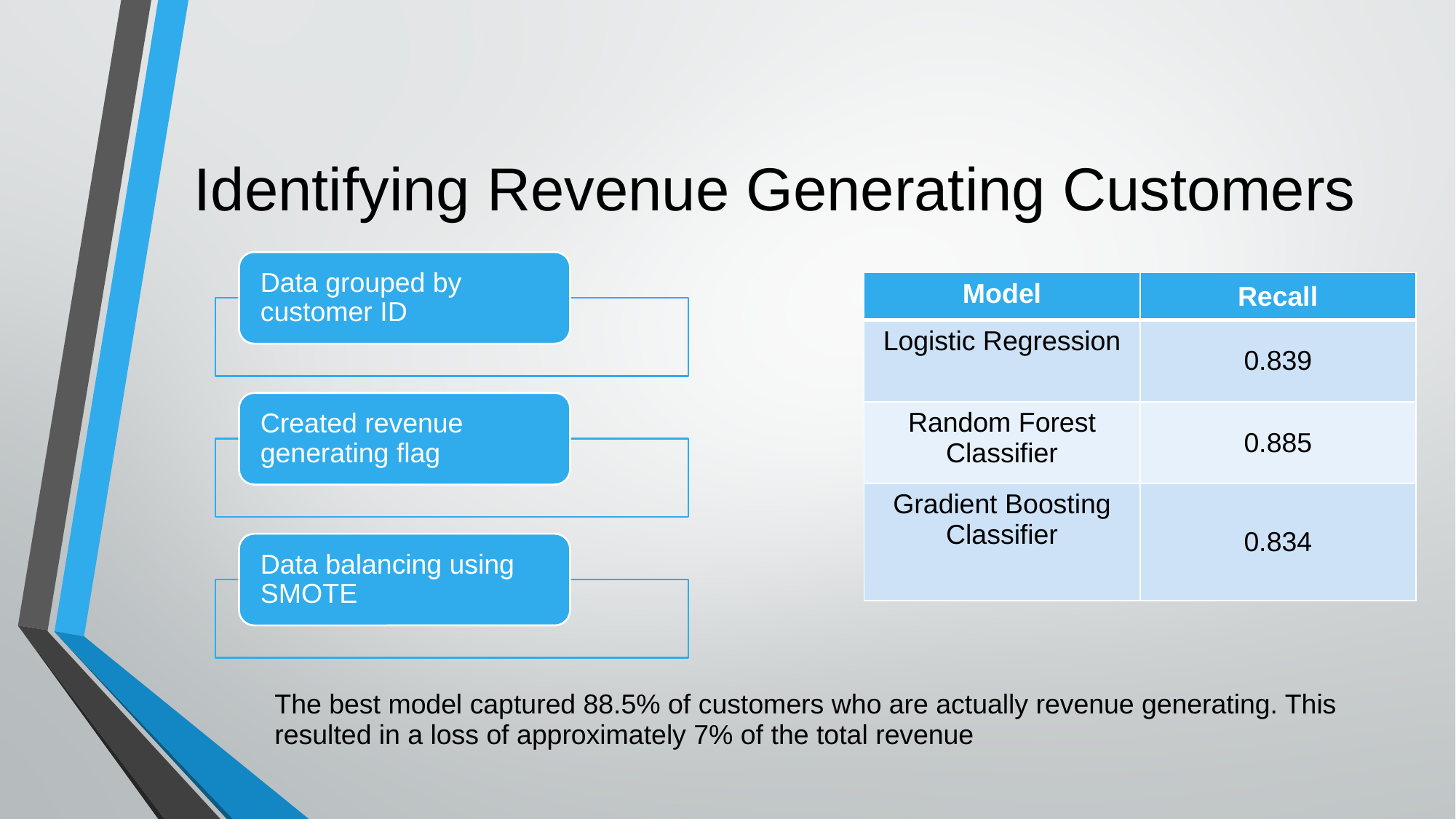

# Identifying Revenue Generating Customers
Data grouped by customer ID
Created revenue generating flag
Data balancing using SMOTE
| Model | Recall |
| --- | --- |
| Logistic Regression | 0.839 |
| Random Forest Classifier | 0.885 |
| Gradient Boosting Classifier | 0.834 |
The best model captured 88.5% of customers who are actually revenue generating. This resulted in a loss of approximately 7% of the total revenue